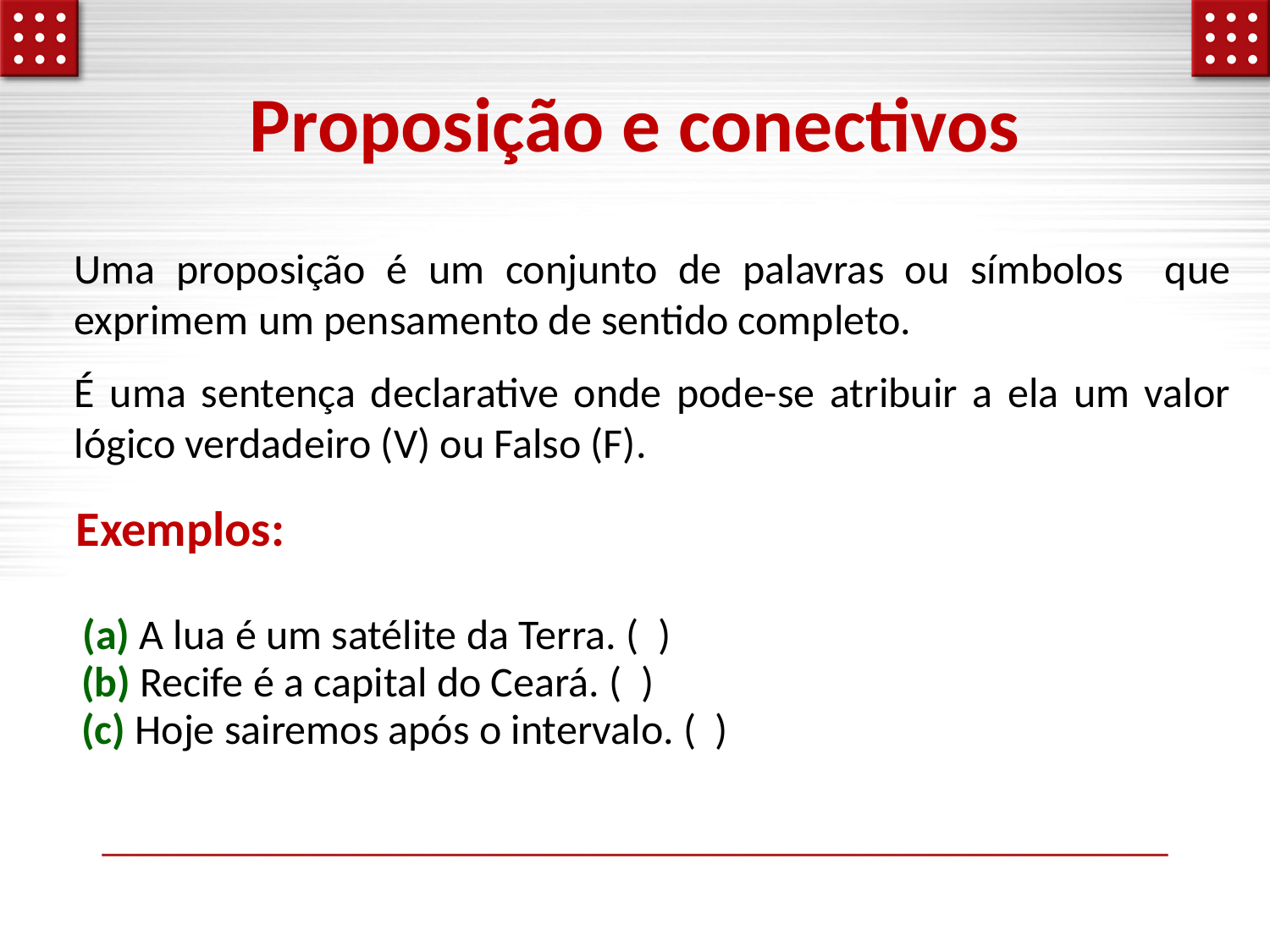

Proposição e conectivos
Uma proposição é um conjunto de palavras ou símbolos  que exprimem um pensamento de sentido completo.
É uma sentença declarative onde pode-se atribuir a ela um valor lógico verdadeiro (V) ou Falso (F).
Exemplos:
(a) A lua é um satélite da Terra. (  )
(b) Recife é a capital do Ceará. (  )
(c) Hoje sairemos após o intervalo. (  )